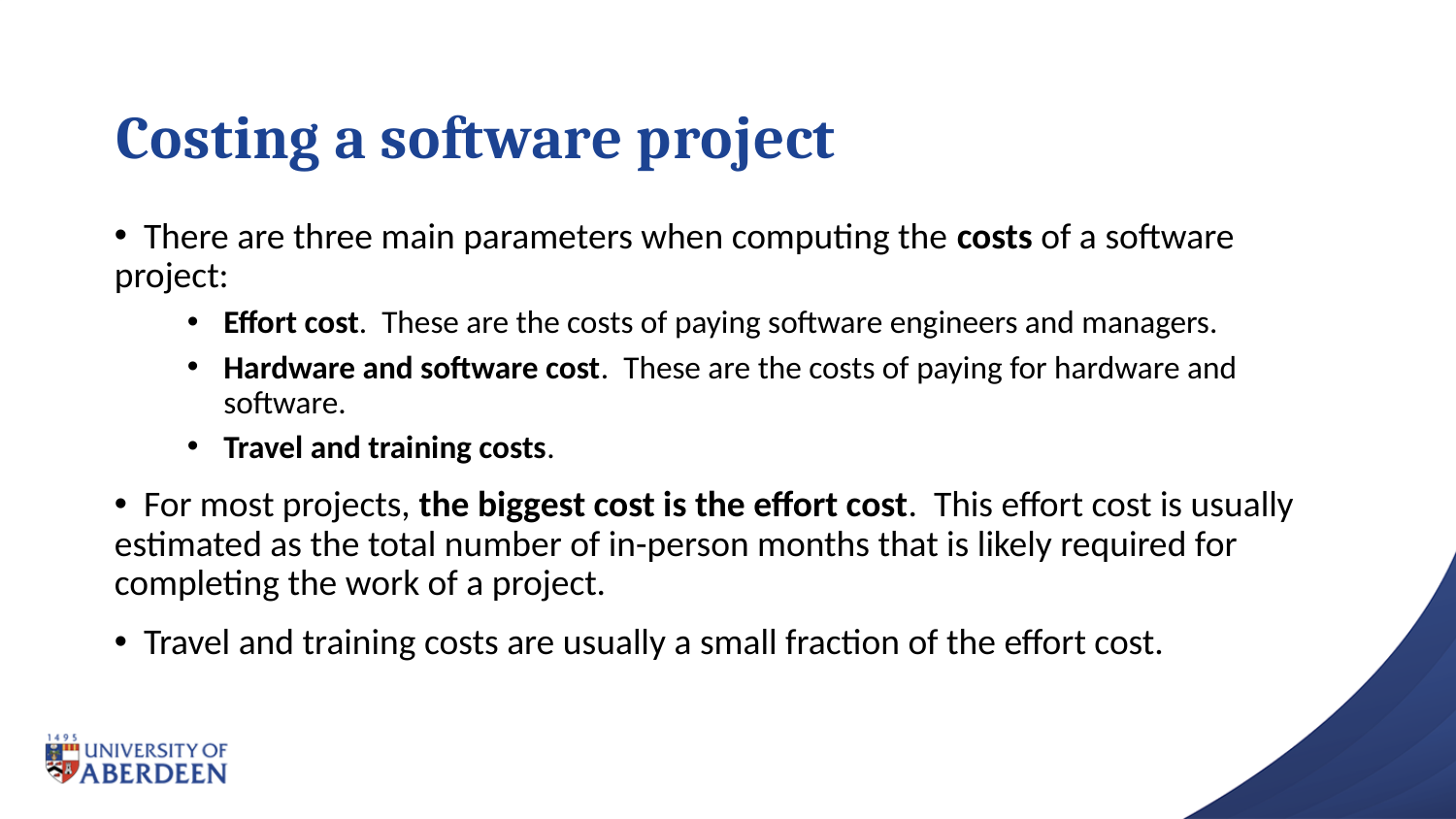

# Costing a software project
  There are three main parameters when computing the costs of a software project:
Effort cost.  These are the costs of paying software engineers and managers.
Hardware and software cost.  These are the costs of paying for hardware and software.
Travel and training costs.
  For most projects, the biggest cost is the effort cost.  This effort cost is usually estimated as the total number of in-person months that is likely required for completing the work of a project.
  Travel and training costs are usually a small fraction of the effort cost.